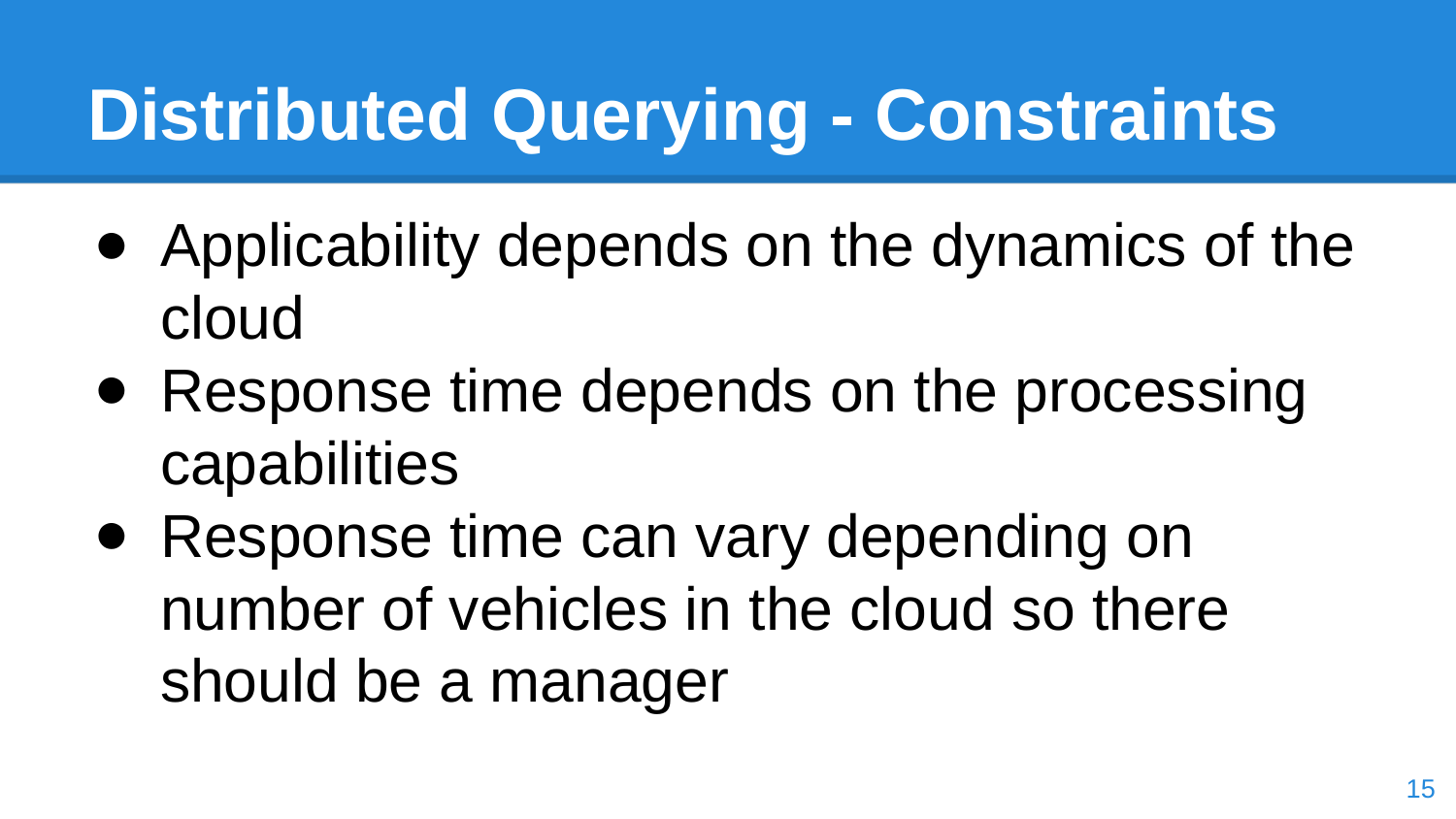

# Distributed Querying - Constraints
Applicability depends on the dynamics of the cloud
Response time depends on the processing capabilities
Response time can vary depending on number of vehicles in the cloud so there should be a manager
15